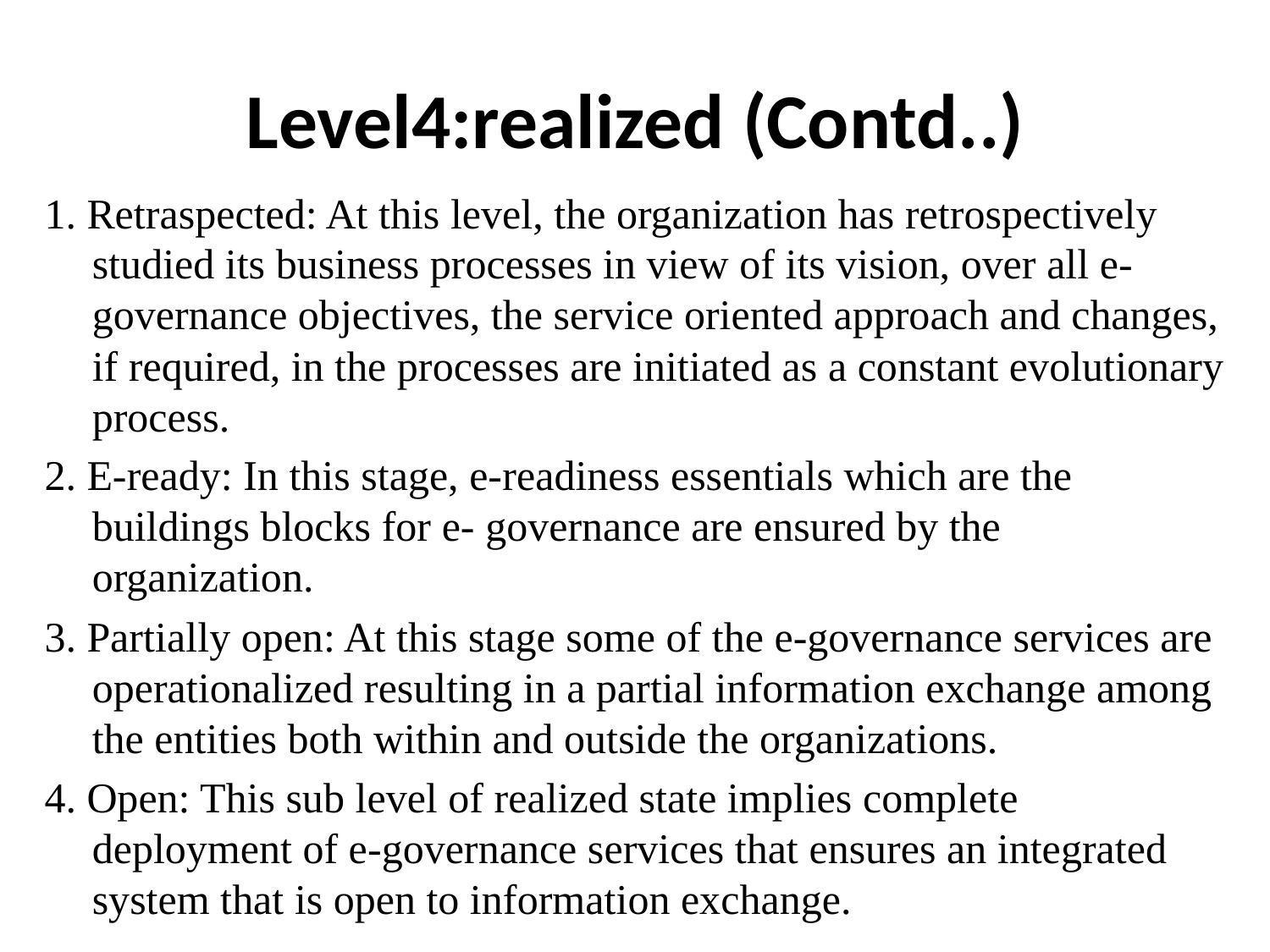

# Level4:realized (Contd..)
1. Retraspected: At this level, the organization has retrospectively studied its business processes in view of its vision, over all e-governance objectives, the service oriented approach and changes, if required, in the processes are initiated as a constant evolutionary process.
2. E-ready: In this stage, e-readiness essentials which are the buildings blocks for e- governance are ensured by the organization.
3. Partially open: At this stage some of the e-governance services are operationalized resulting in a partial information exchange among the entities both within and outside the organizations.
4. Open: This sub level of realized state implies complete deployment of e-governance services that ensures an integrated system that is open to information exchange.